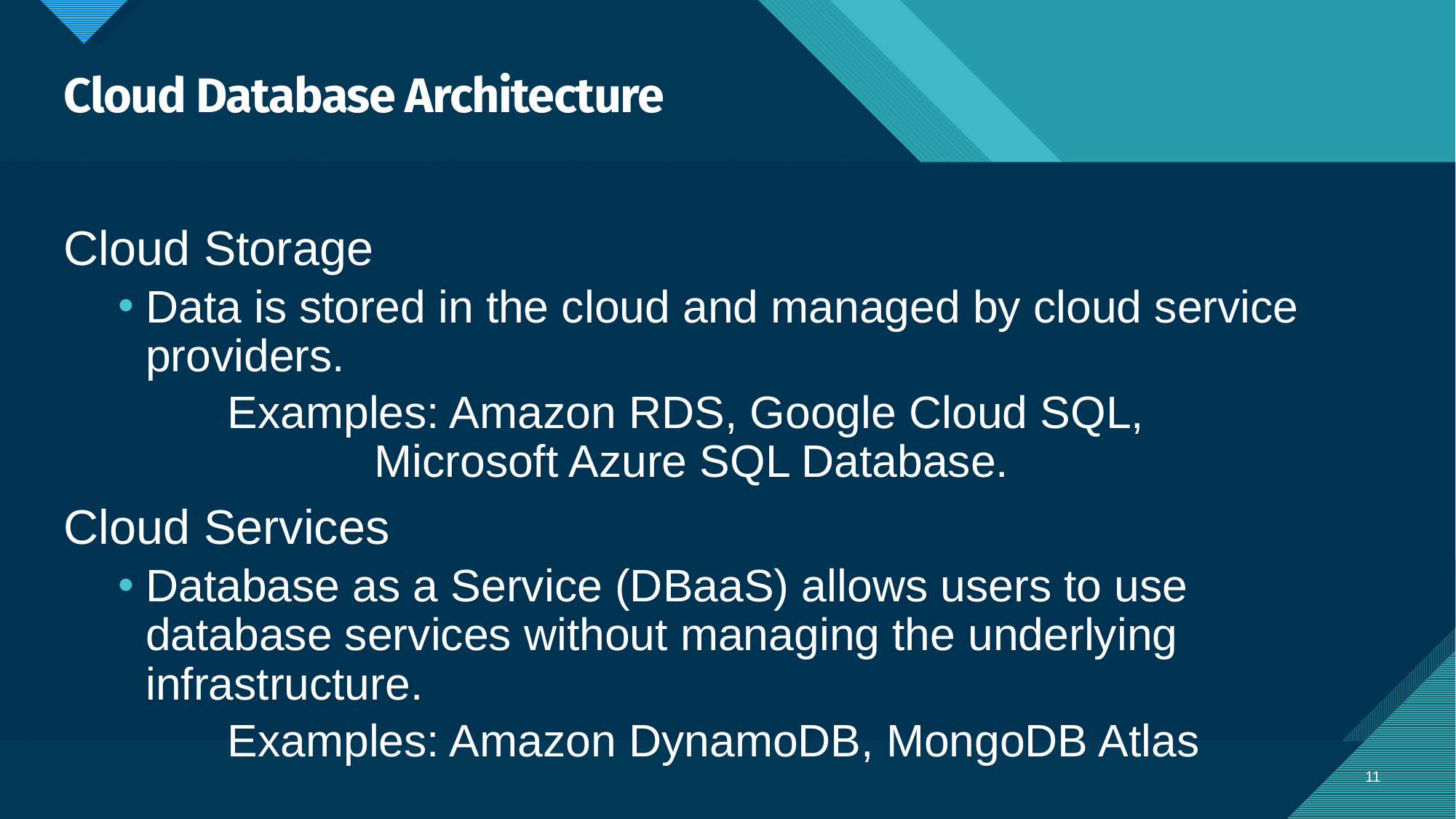

# Cloud Database Architecture
Cloud Storage
Data is stored in the cloud and managed by cloud service providers.
	Examples: Amazon RDS, Google Cloud SQL, 				   Microsoft Azure SQL Database.
Cloud Services
Database as a Service (DBaaS) allows users to use database services without managing the underlying infrastructure.
	Examples: Amazon DynamoDB, MongoDB Atlas

11